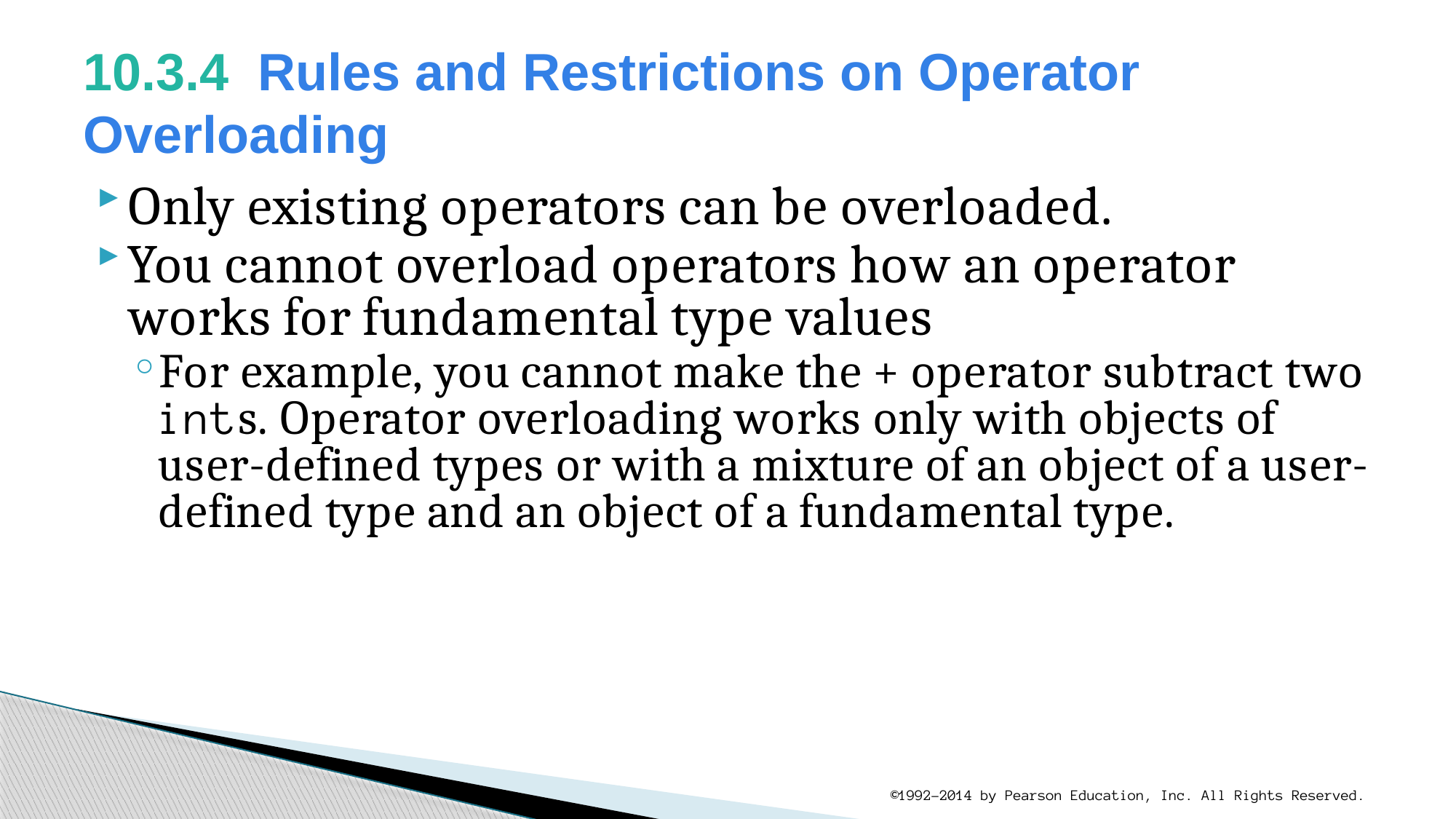

# 10.3.4  Rules and Restrictions on Operator Overloading
Only existing operators can be overloaded.
You cannot overload operators how an operator works for fundamental type values
For example, you cannot make the + operator subtract two ints. Operator overloading works only with objects of user-defined types or with a mixture of an object of a user-defined type and an object of a fundamental type.
©1992-2014 by Pearson Education, Inc. All Rights Reserved.